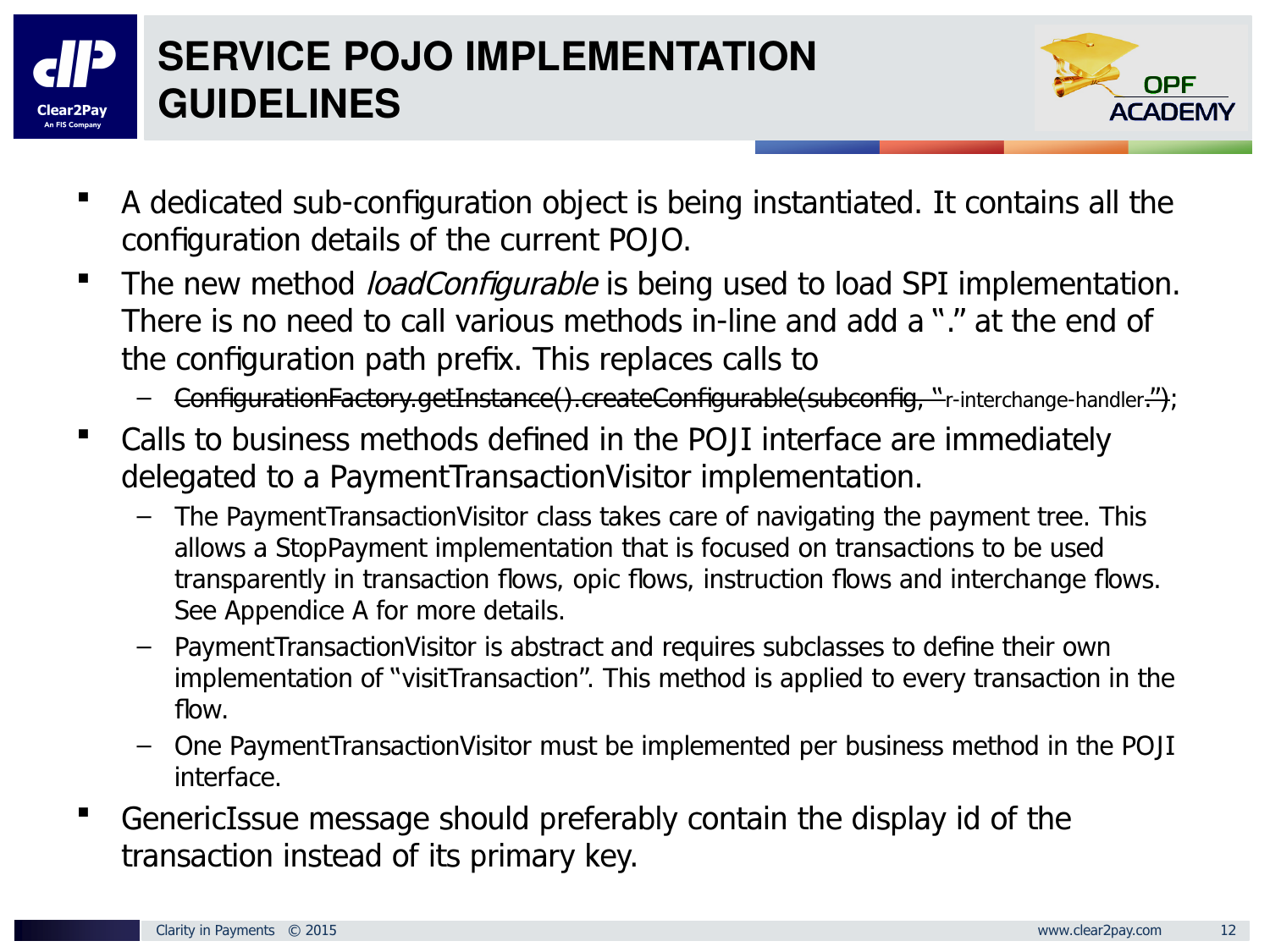

# Service POJO implementation guidelines
Activities (Week 1):

Onboard Stakeholders (Operations, Core Team)

Accumulate existing training material for each discipline (BA, Dev/TA, DM, QA)

Derive Servers & Trainee Workstation configuration with recommended S/W

Assessments Criteria (Practical, Hand-On based)

Approaches discussed:
Managing Assessments
Impart Trainings
Digital Media creation

A dedicated sub-configuration object is being instantiated. It contains all the configuration details of the current POJO.
The new method loadConfigurable is being used to load SPI implementation. There is no need to call various methods in-line and add a “.” at the end of the configuration path prefix. This replaces calls to
ConfigurationFactory.getInstance().createConfigurable(subconfig, “r-interchange-handler.”);
Calls to business methods defined in the POJI interface are immediately delegated to a PaymentTransactionVisitor implementation.
The PaymentTransactionVisitor class takes care of navigating the payment tree. This allows a StopPayment implementation that is focused on transactions to be used transparently in transaction flows, opic flows, instruction flows and interchange flows. See Appendice A for more details.
PaymentTransactionVisitor is abstract and requires subclasses to define their own implementation of “visitTransaction”. This method is applied to every transaction in the flow.
One PaymentTransactionVisitor must be implemented per business method in the POJI interface.
GenericIssue message should preferably contain the display id of the transaction instead of its primary key.